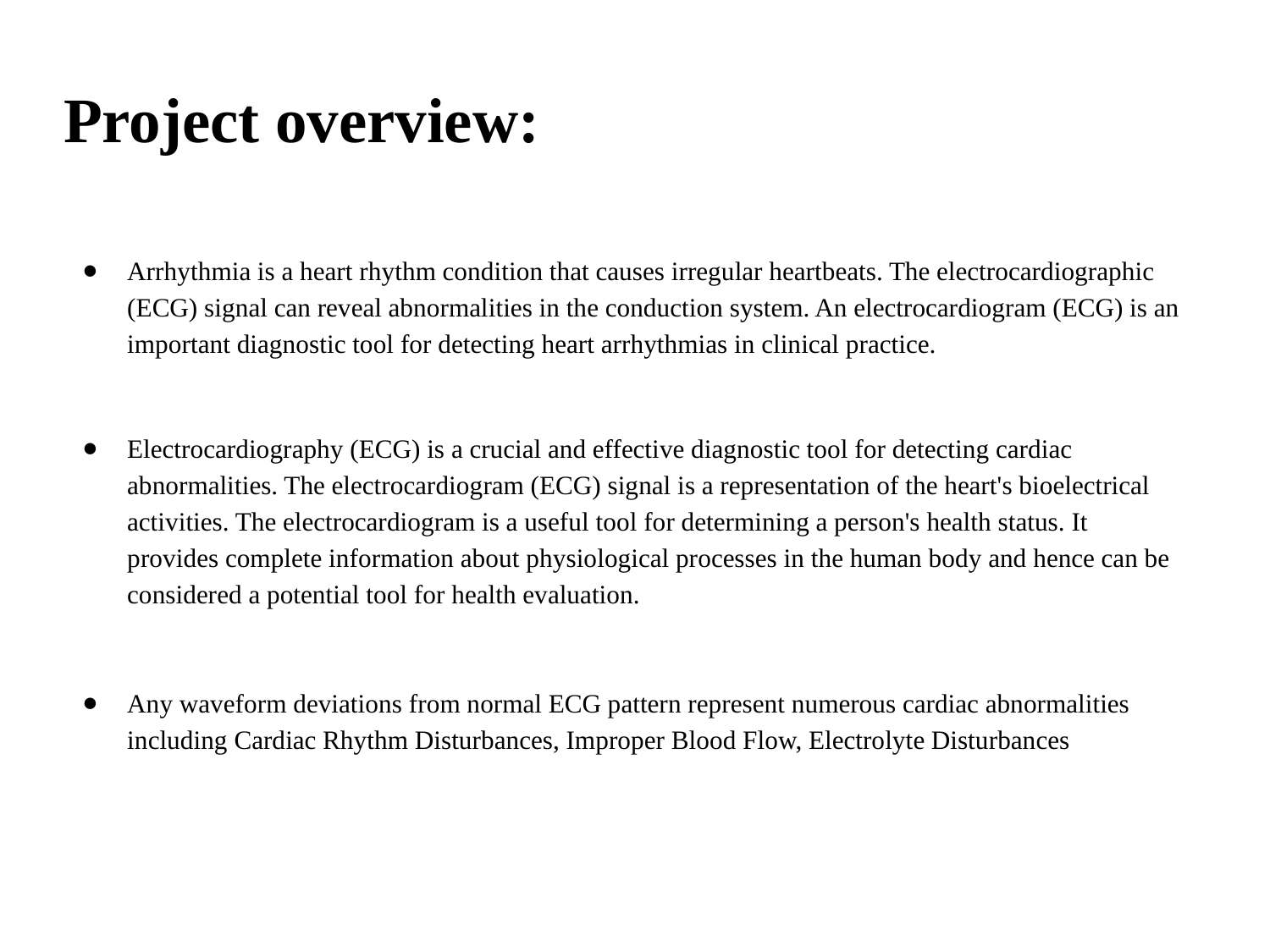

# Project overview:
Arrhythmia is a heart rhythm condition that causes irregular heartbeats. The electrocardiographic (ECG) signal can reveal abnormalities in the conduction system. An electrocardiogram (ECG) is an important diagnostic tool for detecting heart arrhythmias in clinical practice.
Electrocardiography (ECG) is a crucial and effective diagnostic tool for detecting cardiac abnormalities. The electrocardiogram (ECG) signal is a representation of the heart's bioelectrical activities. The electrocardiogram is a useful tool for determining a person's health status. It provides complete information about physiological processes in the human body and hence can be considered a potential tool for health evaluation.
Any waveform deviations from normal ECG pattern represent numerous cardiac abnormalities including Cardiac Rhythm Disturbances, Improper Blood Flow, Electrolyte Disturbances